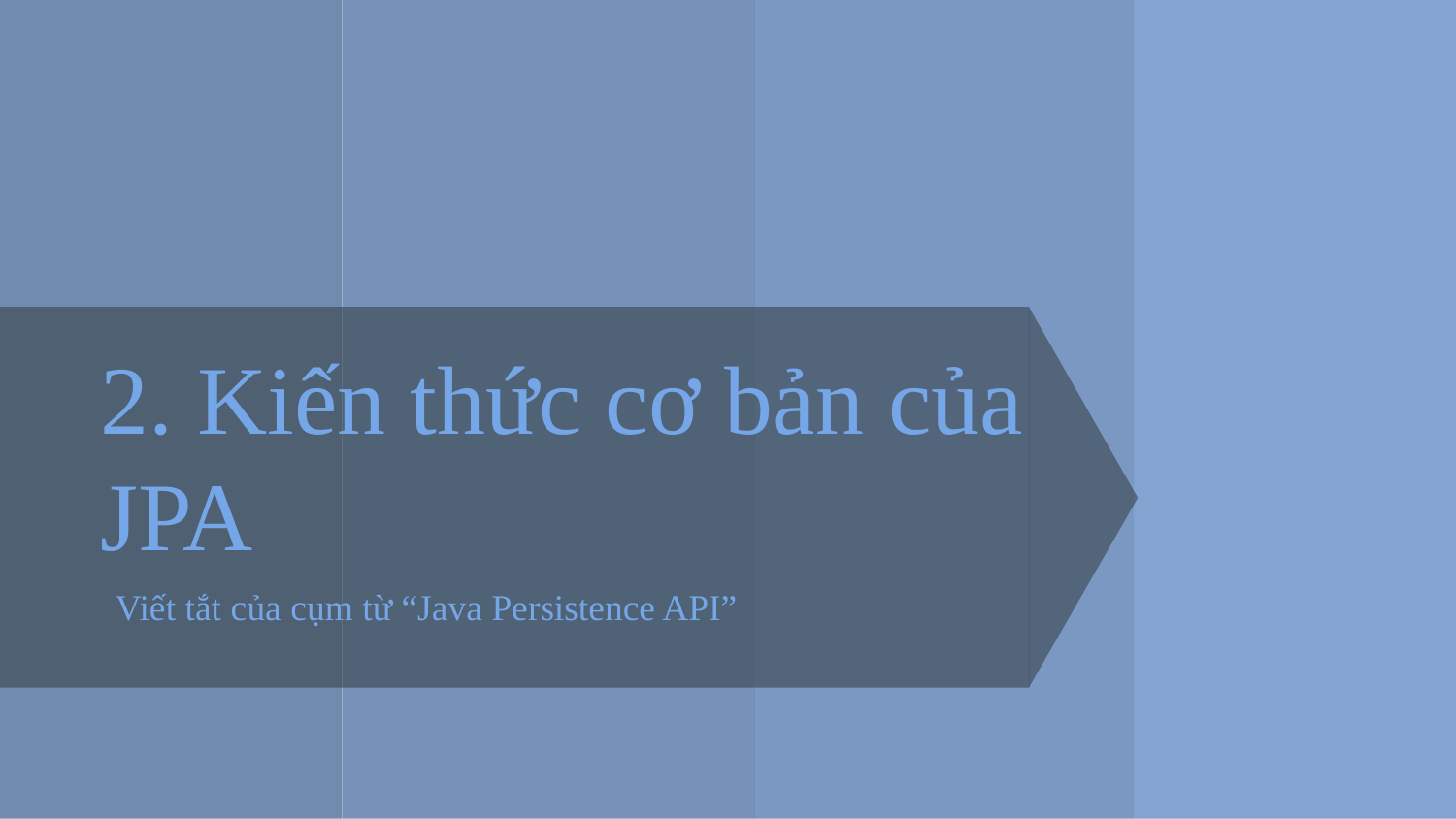

# 2. Kiến thức cơ bản của JPA
Viết tắt của cụm từ “Java Persistence API”